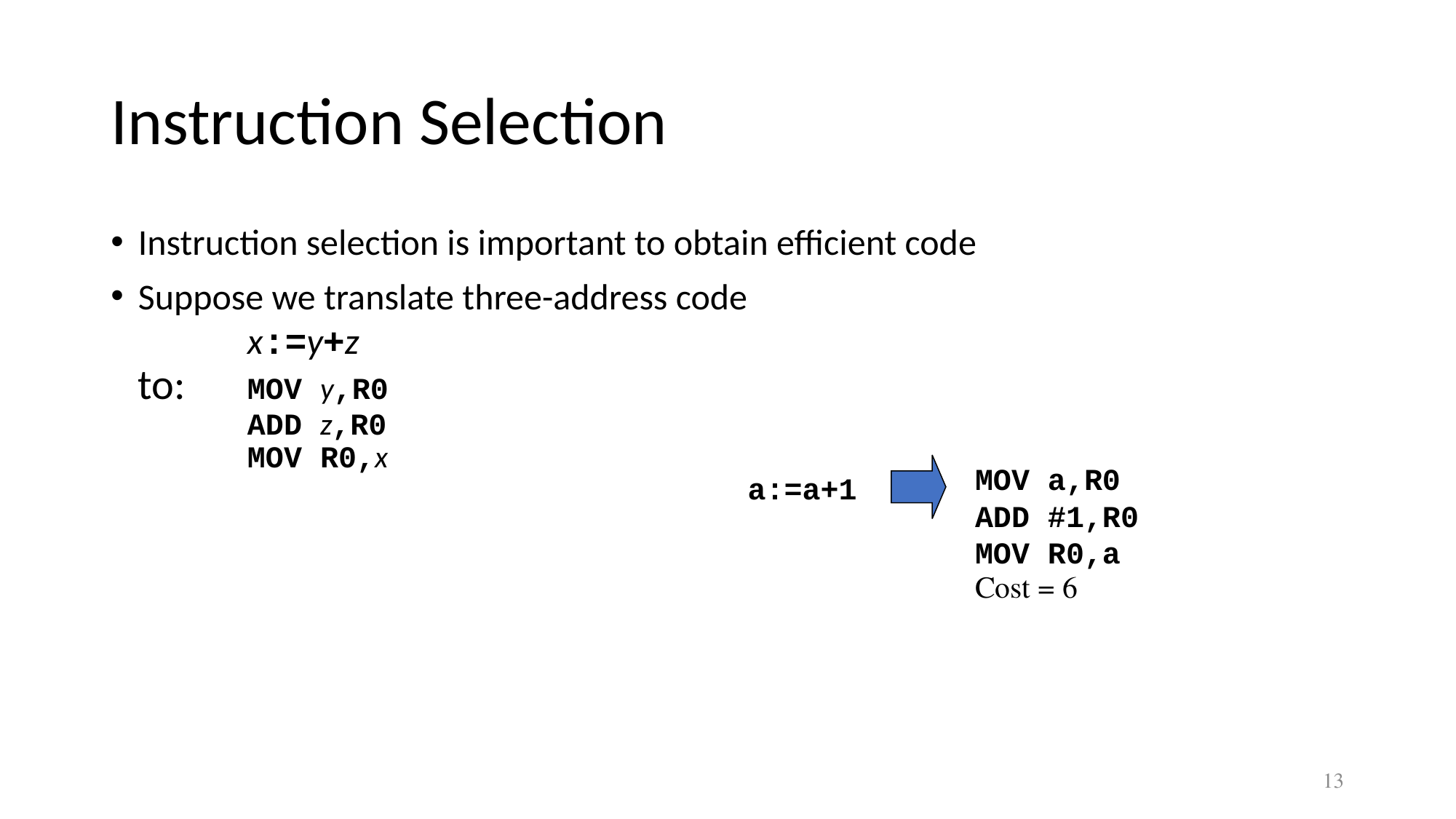

# Instruction Selection
Instruction selection is important to obtain efficient code
Suppose we translate three-address code
	x:=y+z
to:	MOV y,R0
	ADD z,R0
	MOV R0,x

MOV a,R0
ADD #1,R0
MOV R0,a

a:=a+1
Cost = 6
13